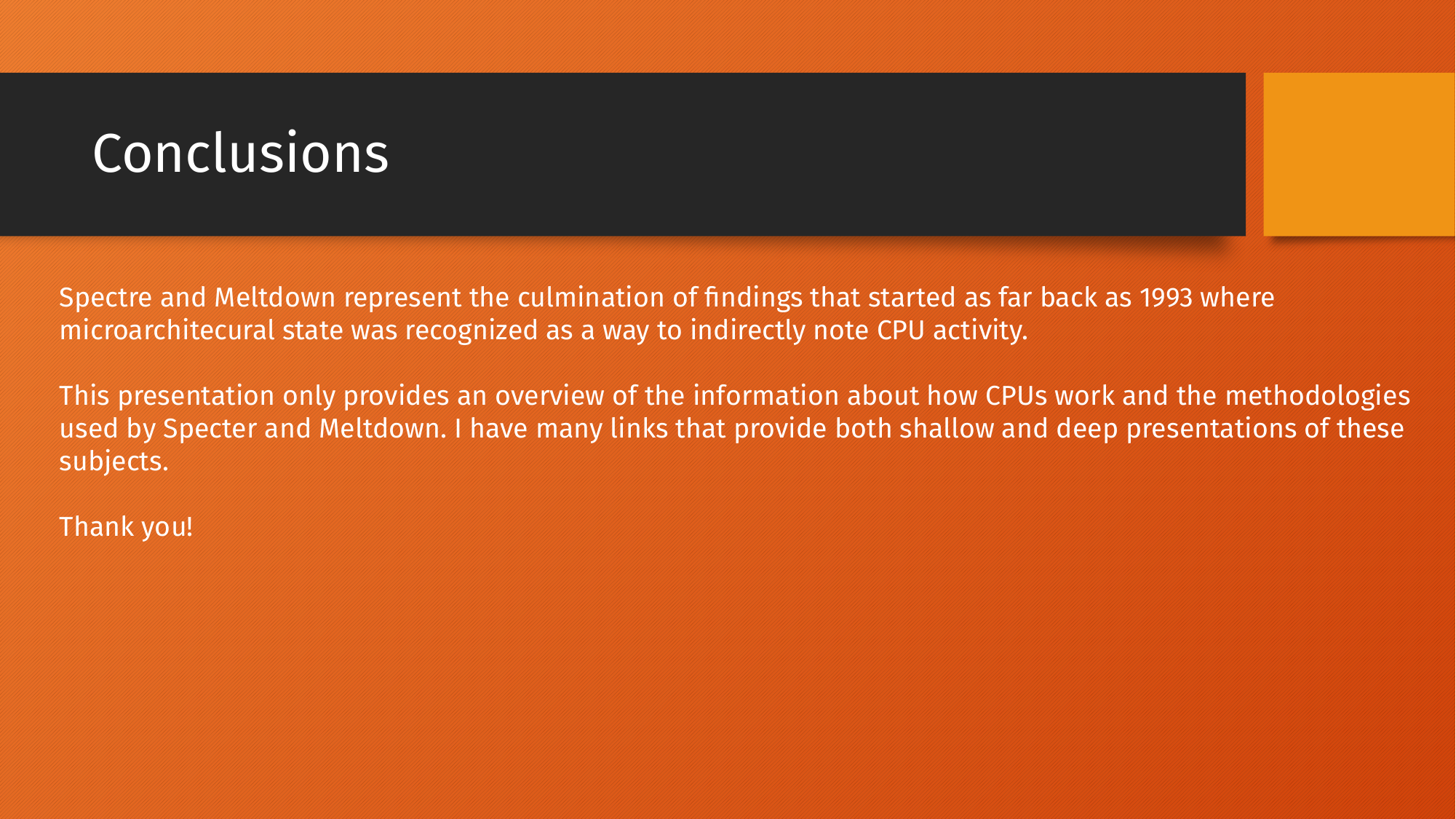

# Conclusions
Spectre and Meltdown represent the culmination of findings that started as far back as 1993 where microarchitecural state was recognized as a way to indirectly note CPU activity.

This presentation only provides an overview of the information about how CPUs work and the methodologies used by Specter and Meltdown. I have many links that provide both shallow and deep presentations of these subjects.

Thank you!